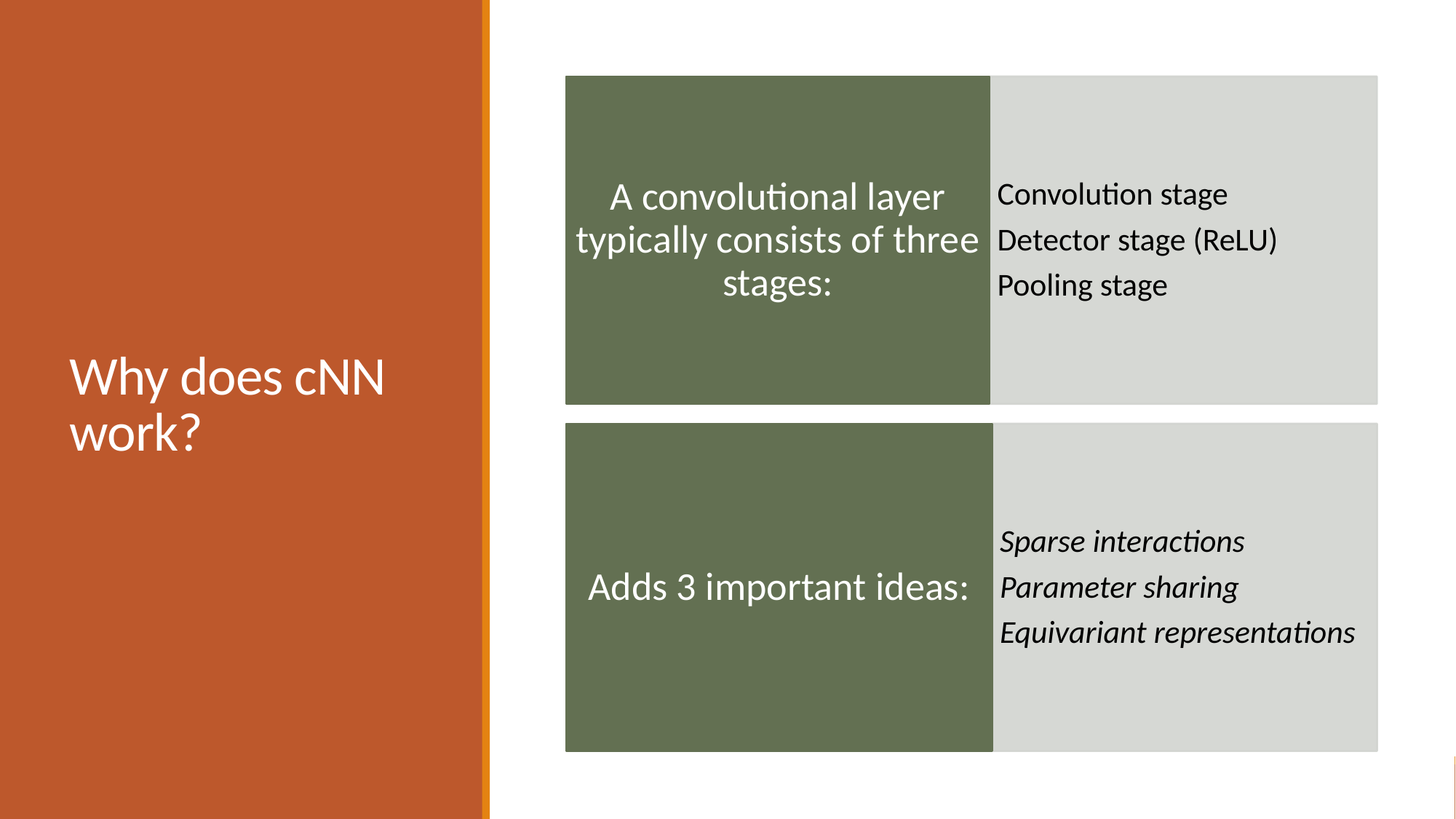

# Why does cNN work?
Convolution stage
Detector stage (ReLU)
Pooling stage
A convolutional layer typically consists of three stages:
Sparse interactions
Parameter sharing
Equivariant representations
Adds 3 important ideas: